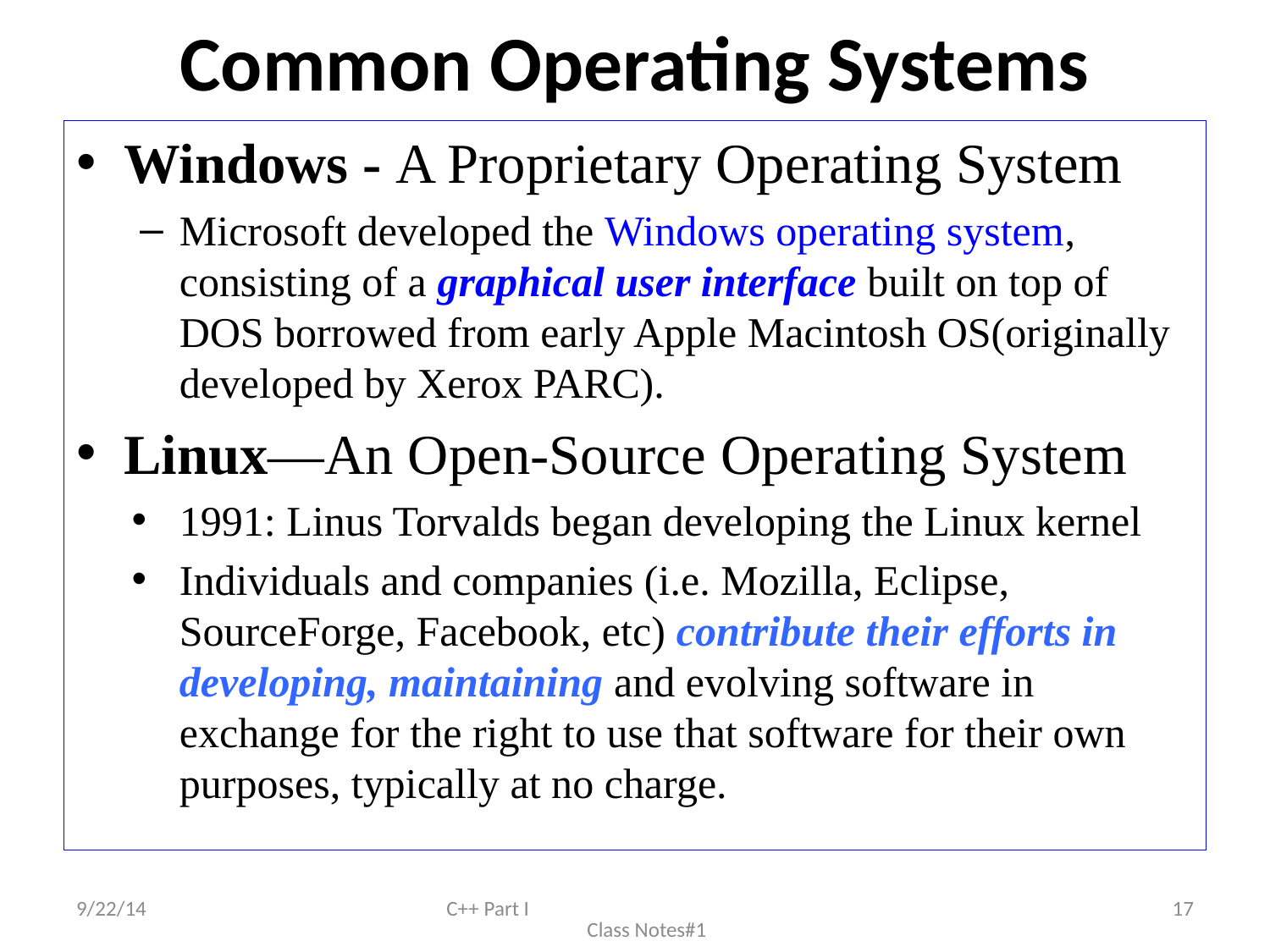

# Common Operating Systems
Windows - A Proprietary Operating System
Microsoft developed the Windows operating system, consisting of a graphical user interface built on top of DOS borrowed from early Apple Macintosh OS(originally developed by Xerox PARC).
Linux—An Open-Source Operating System
1991: Linus Torvalds began developing the Linux kernel
Individuals and companies (i.e. Mozilla, Eclipse, SourceForge, Facebook, etc) contribute their efforts in developing, maintaining and evolving software in exchange for the right to use that software for their own purposes, typically at no charge.

9/22/14
C++ Part I                                                                                         Class Notes#1
17